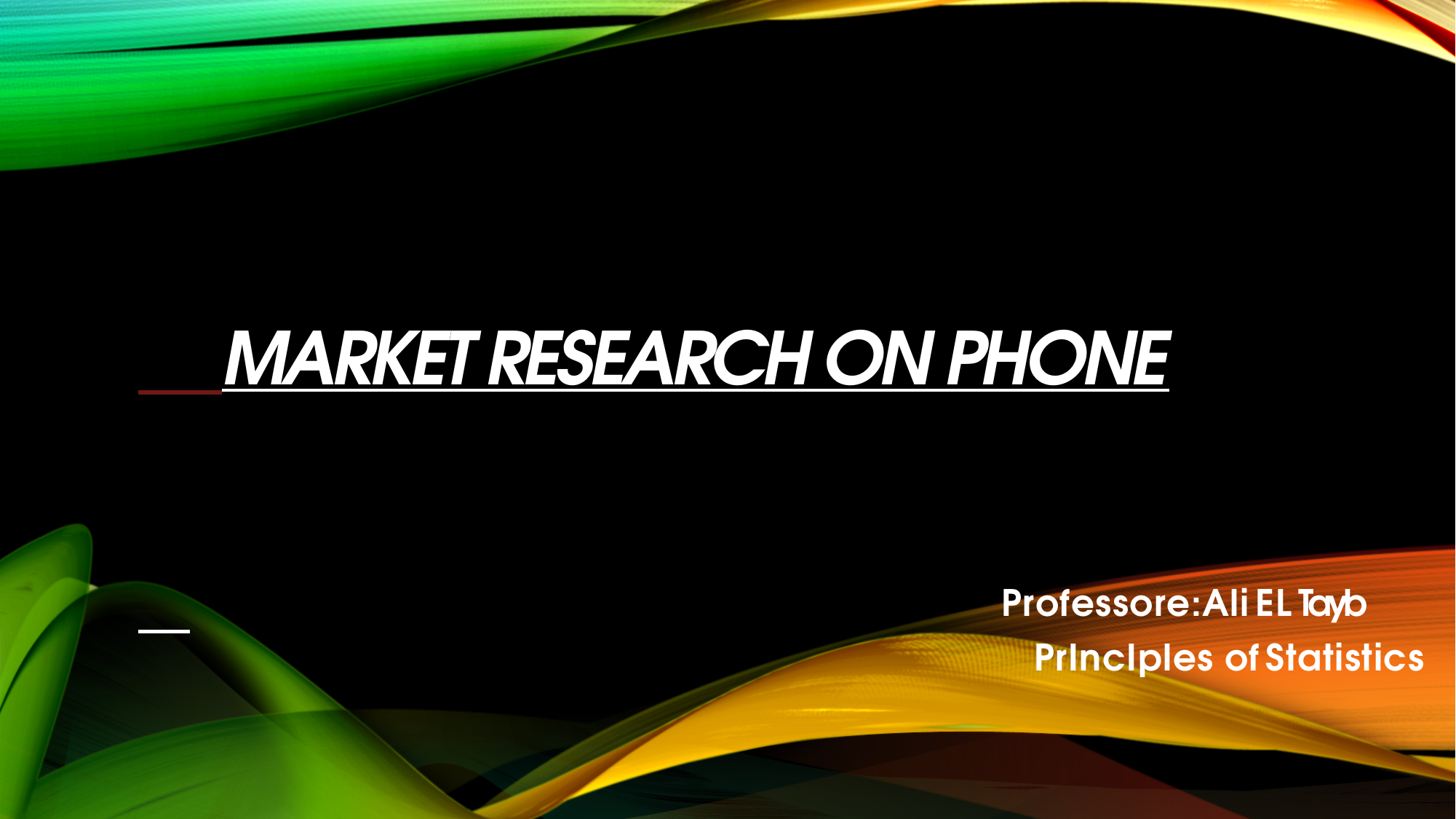

# MARKET RESEARCH ON PHONE
P r o f e s s o r e : A l i  E L  Tayb
     P r I n c I p l e s  o f  S t a t i s t i c s